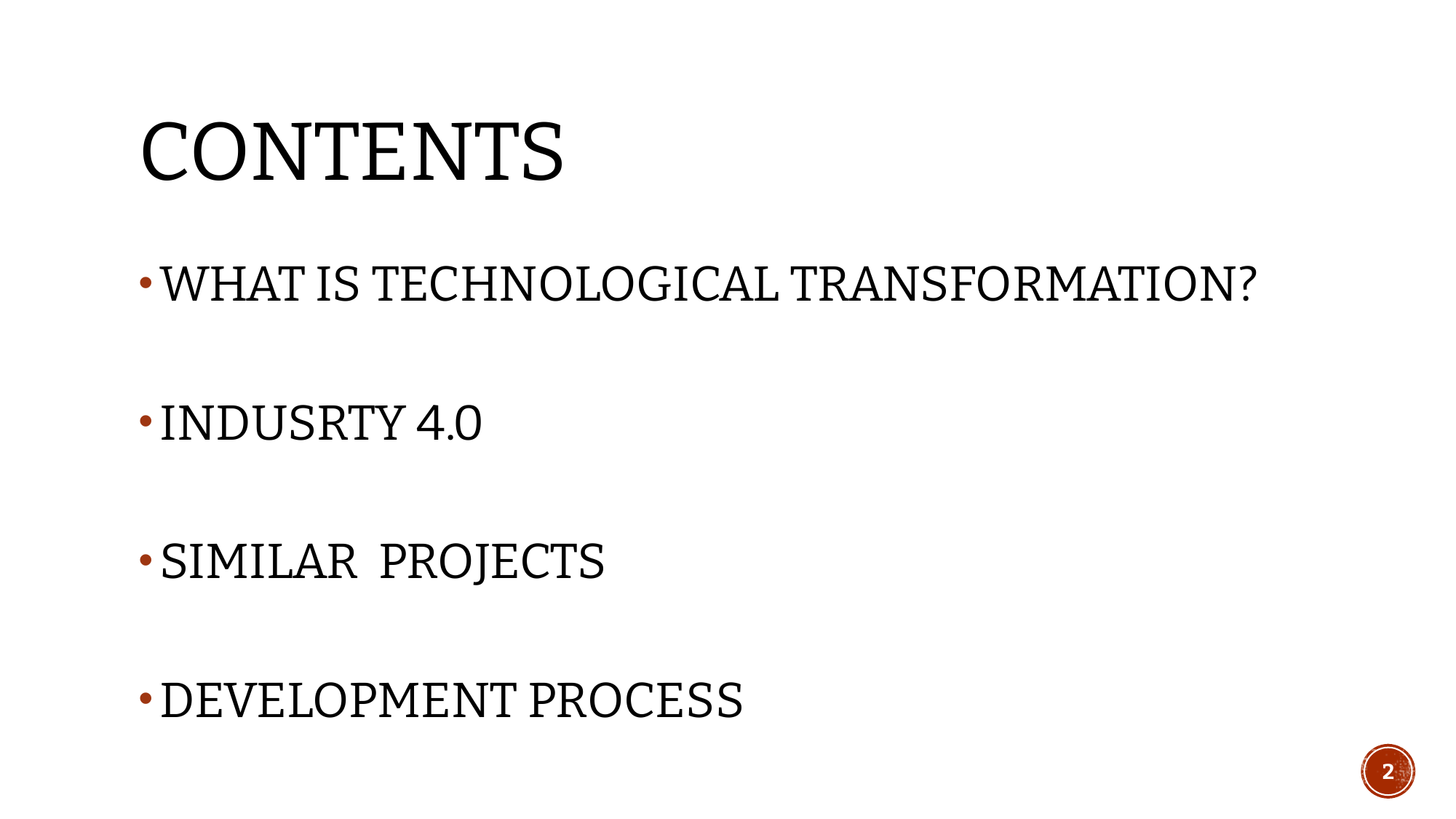

# CONTENTS
WHAT IS TECHNOLOGICAL TRANSFORMATION?

INDUSRTY 4.0

SIMILAR  PROJECTS

DEVELOPMENT PROCESS

2